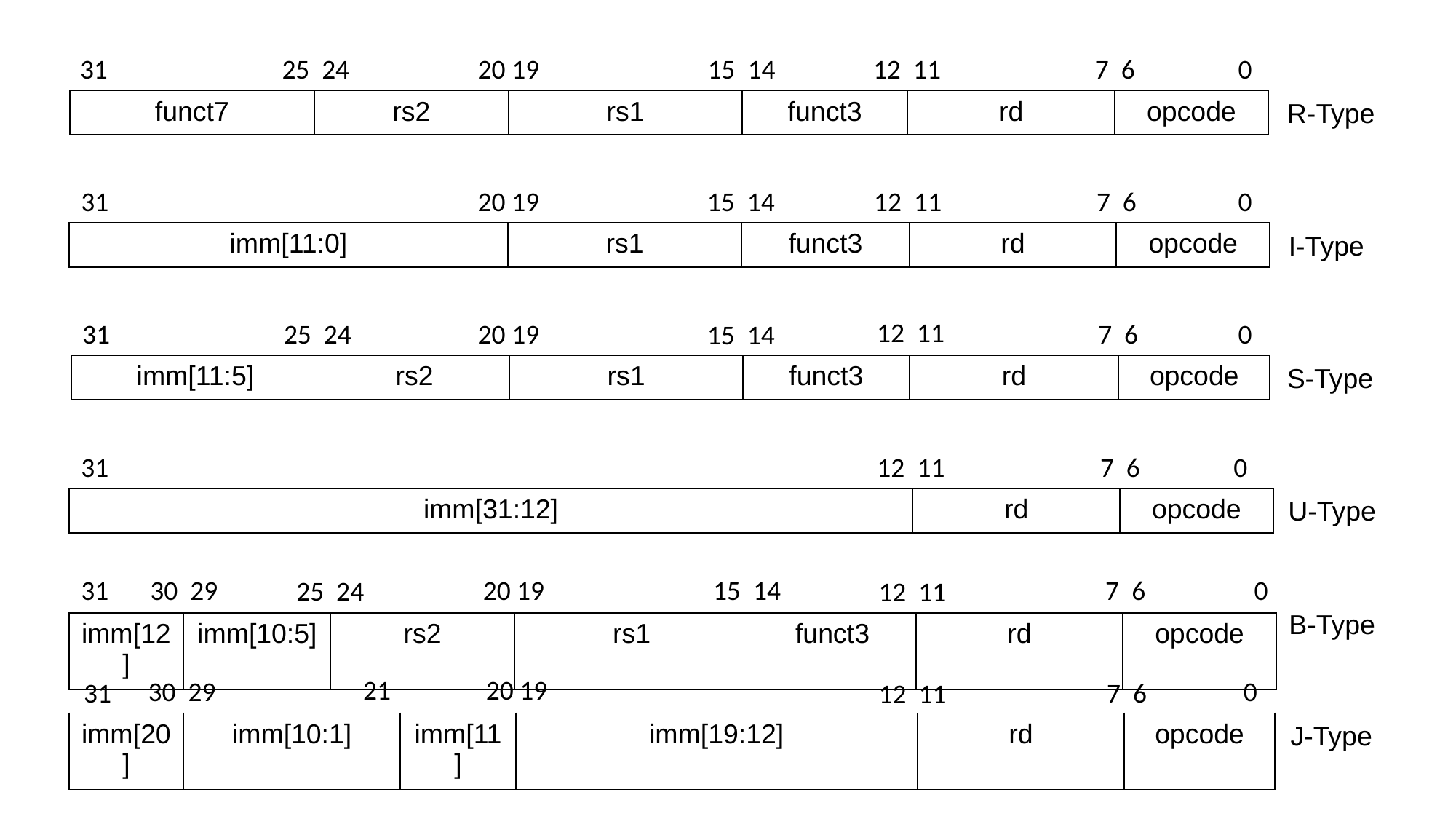

25  24
12  11
20 19
7  6
0
31
15  14
| funct7 | rs2 | rs1 | funct3 | rd | opcode |
| --- | --- | --- | --- | --- | --- |
R-Type
31
15  14
12  11
20 19
7  6
0
| imm[11:0] | rs1 | funct3 | rd | opcode |
| --- | --- | --- | --- | --- |
I-Type
12  11
25  24
20 19
7  6
0
31
15  14
| imm[11:5] | rs2 | rs1 | funct3 | rd | opcode |
| --- | --- | --- | --- | --- | --- |
S-Type
31
12  11
7  6
0
| imm[31:12] | rd | opcode |
| --- | --- | --- |
U-Type
31
30  29
20 19
15  14
7  6
0
25  24
12  11
B-Type
| imm[12] | imm[10:5] | rs2 | rs1 | funct3 | rd | opcode |
| --- | --- | --- | --- | --- | --- | --- |
20 19
21
30  29
0
31
7  6
12  11
| imm[20] | imm[10:1] | imm[11] | imm[19:12] | rd | opcode |
| --- | --- | --- | --- | --- | --- |
J-Type